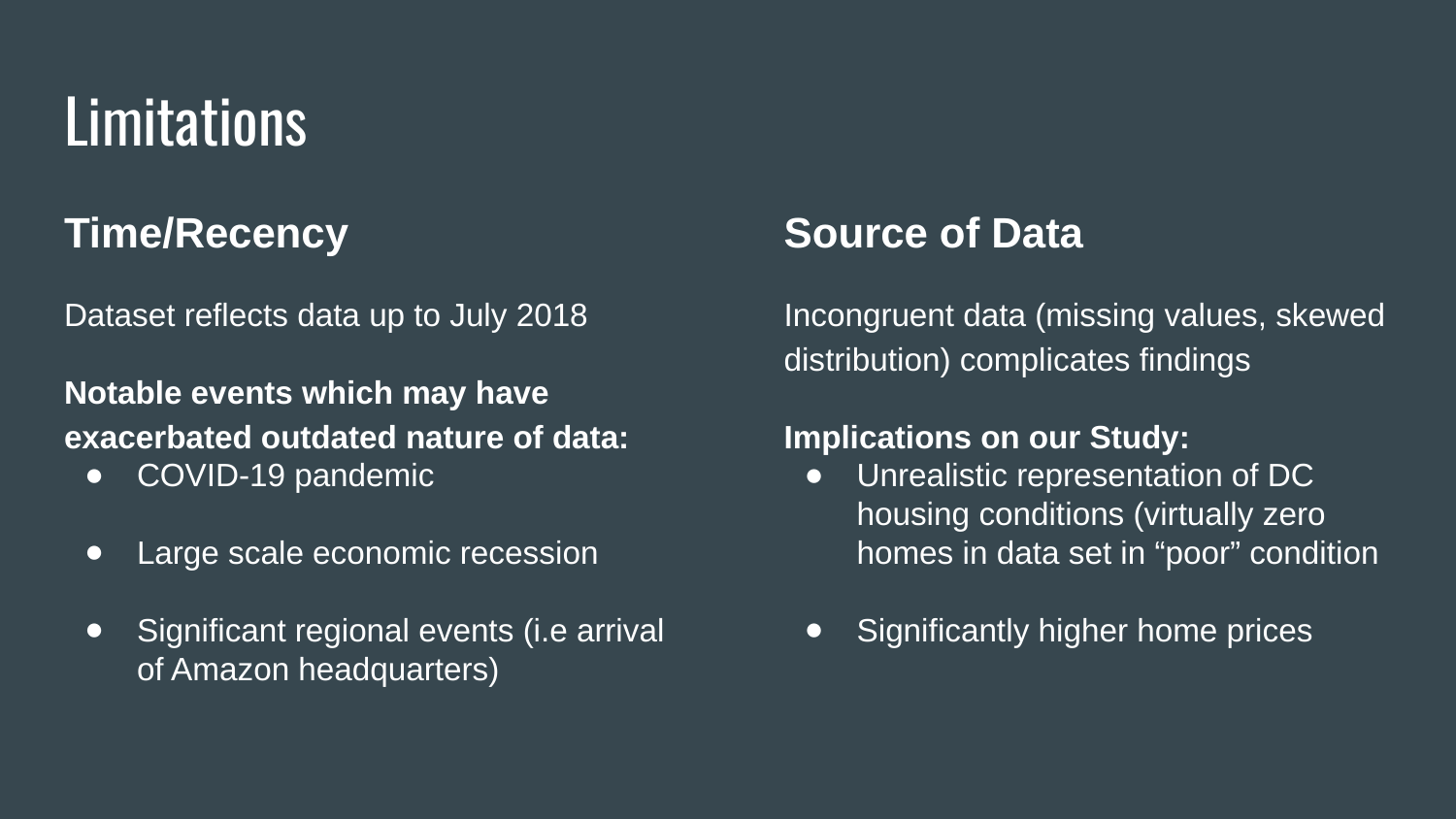

# Limitations
Time/Recency
Dataset reflects data up to July 2018
Notable events which may have exacerbated outdated nature of data:
COVID-19 pandemic

Large scale economic recession

Significant regional events (i.e arrival of Amazon headquarters)
Source of Data
Incongruent data (missing values, skewed distribution) complicates findings
Implications on our Study:
Unrealistic representation of DC housing conditions (virtually zero homes in data set in “poor” condition

Significantly higher home prices